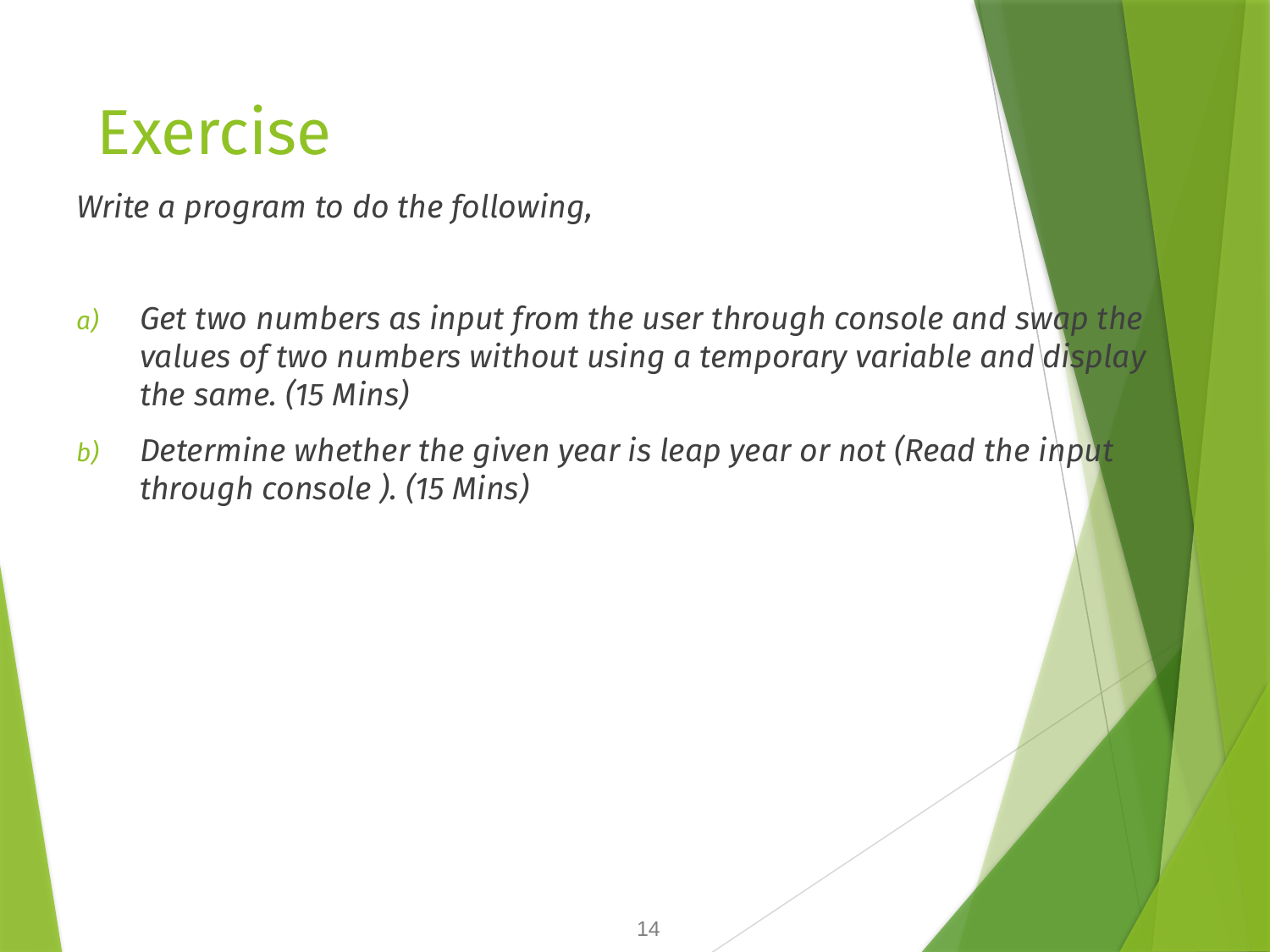

# Exercise
Write a program to do the following,

Get two numbers as input from the user through console and swap the values of two numbers without using a temporary variable and display the same. (15 Mins)
Determine whether the given year is leap year or not (Read the input through console ). (15 Mins)
14